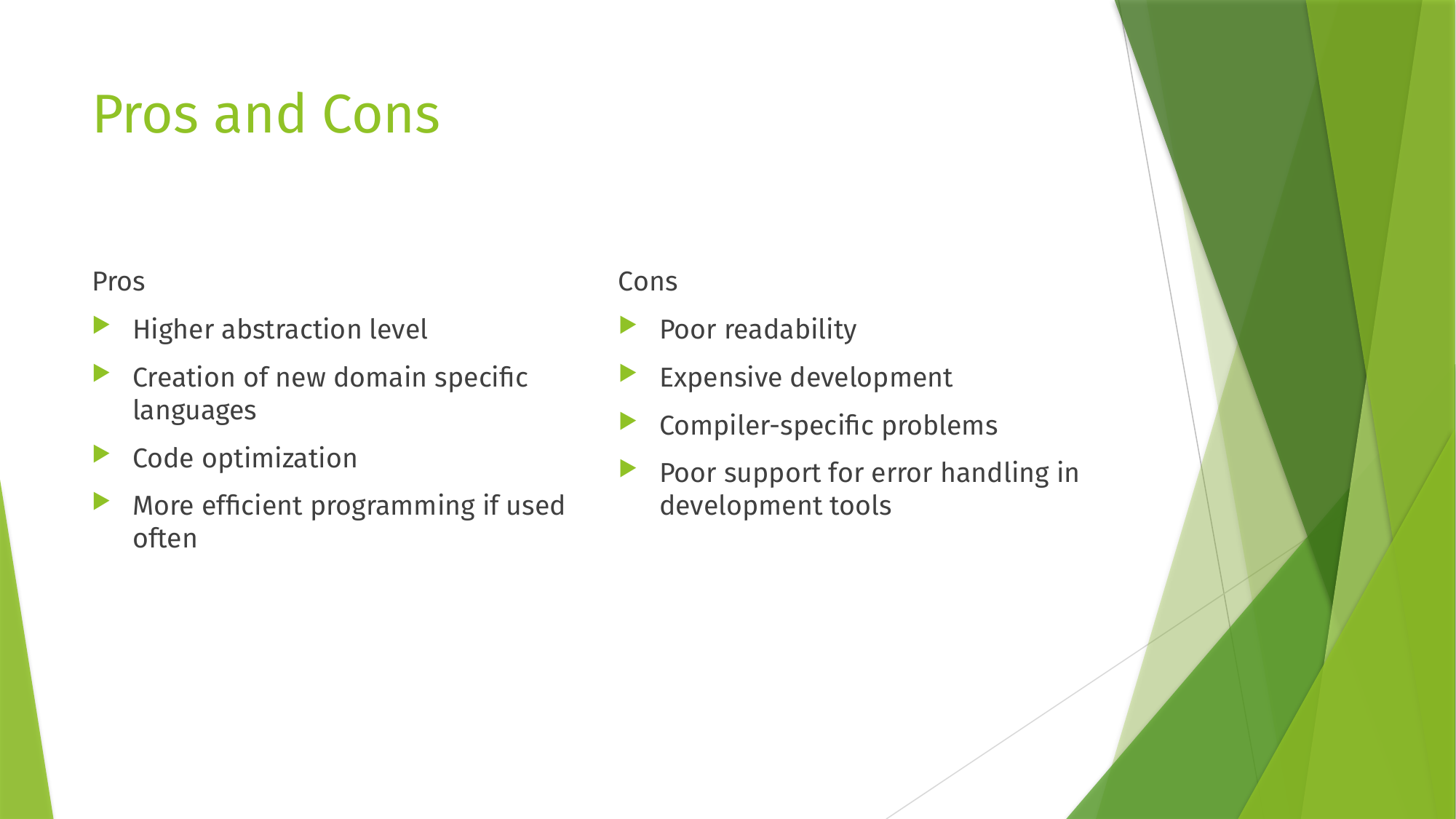

# Pros and Cons
Pros
Higher abstraction level
Creation of new domain specific languages
Code optimization
More efficient programming if used often
Cons
Poor readability
Expensive development
Compiler-specific problems
Poor support for error handling in development tools